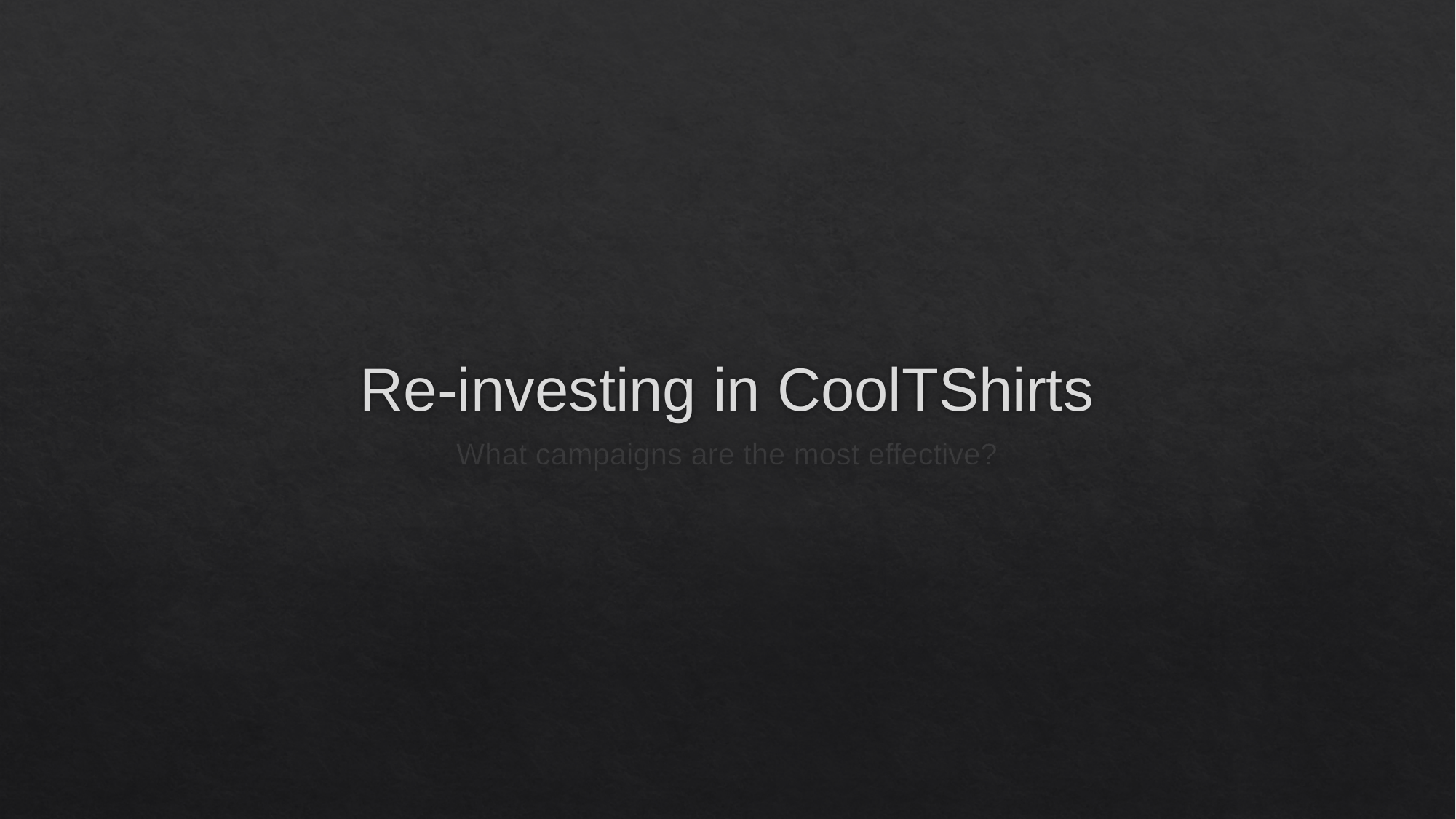

# Re-investing in CoolTShirts
What campaigns are the most effective?